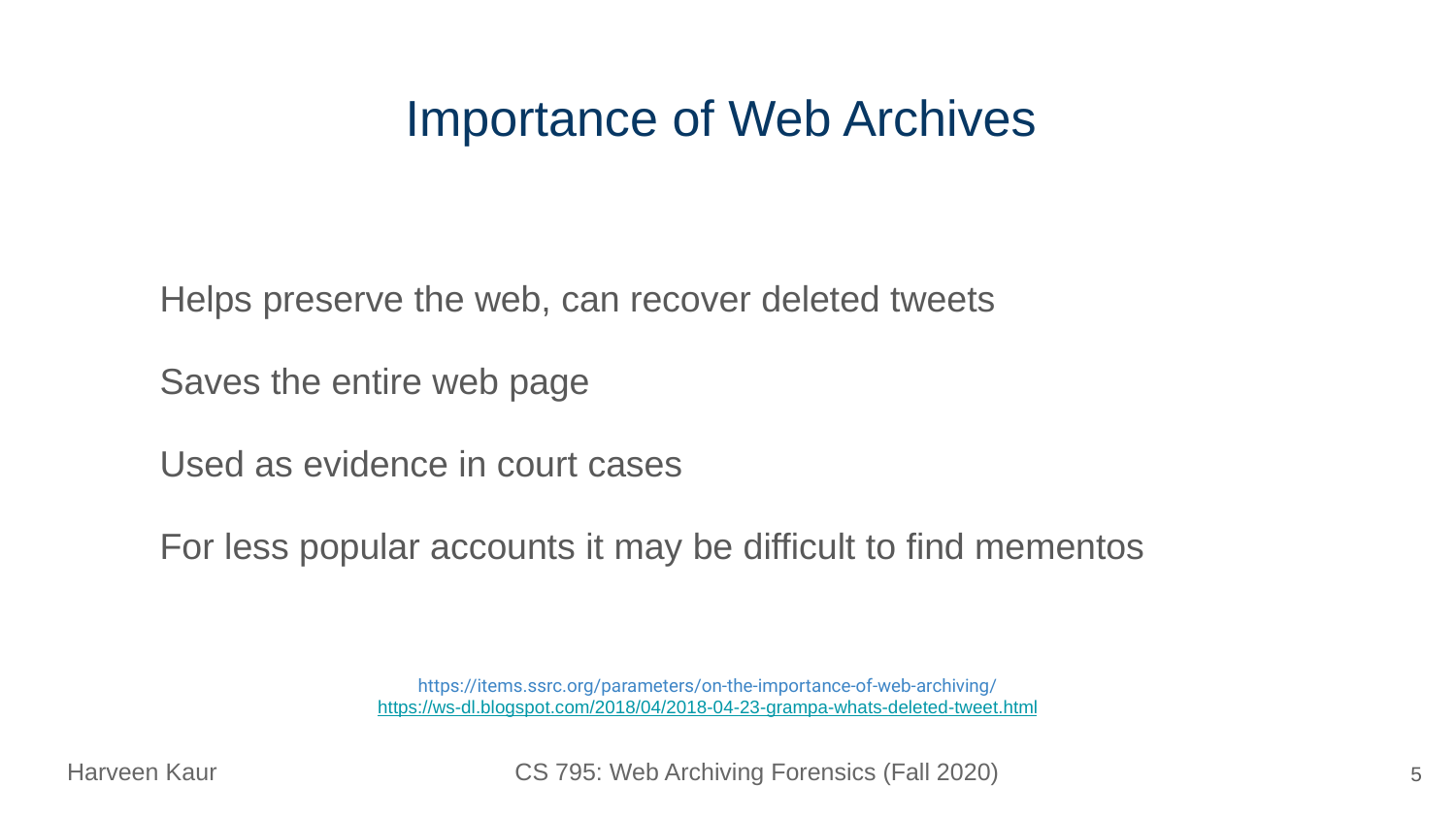

# Importance of Web Archives

Helps preserve the web, can recover deleted tweets
Saves the entire web page
Used as evidence in court cases
For less popular accounts it may be difficult to find mementos

https://items.ssrc.org/parameters/on-the-importance-of-web-archiving/
https://ws-dl.blogspot.com/2018/04/2018-04-23-grampa-whats-deleted-tweet.html
5
Harveen Kaur                                            CS 795: Web Archiving Forensics (Fall 2020)